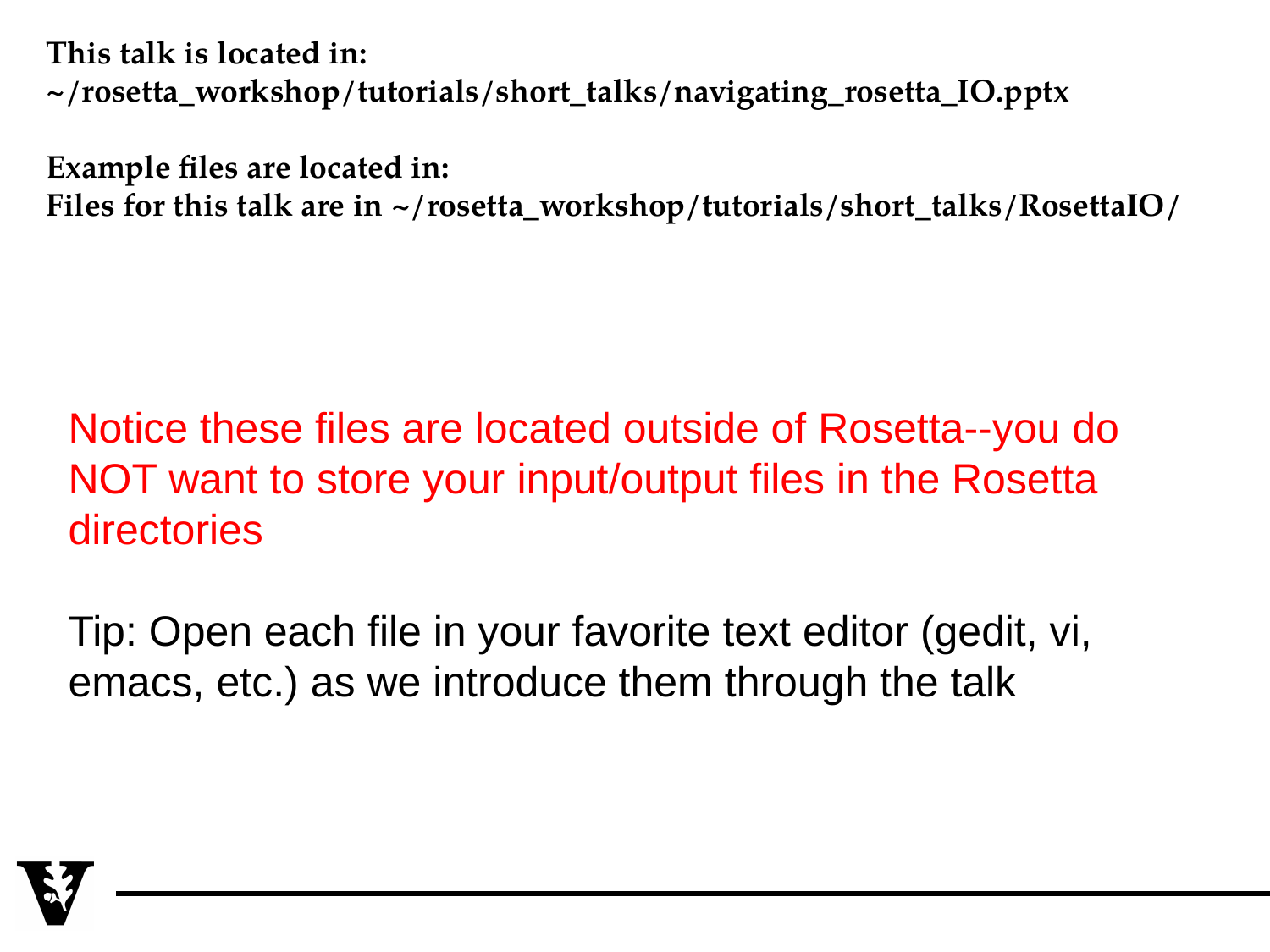

# This talk is located in: ~/rosetta_workshop/tutorials/short_talks/navigating_rosetta_IO.pptx Example files are located in: Files for this talk are in ~/rosetta_workshop/tutorials/short_talks/RosettaIO/
Notice these files are located outside of Rosetta--you do NOT want to store your input/output files in the Rosetta directories

Tip: Open each file in your favorite text editor (gedit, vi, emacs, etc.) as we introduce them through the talk